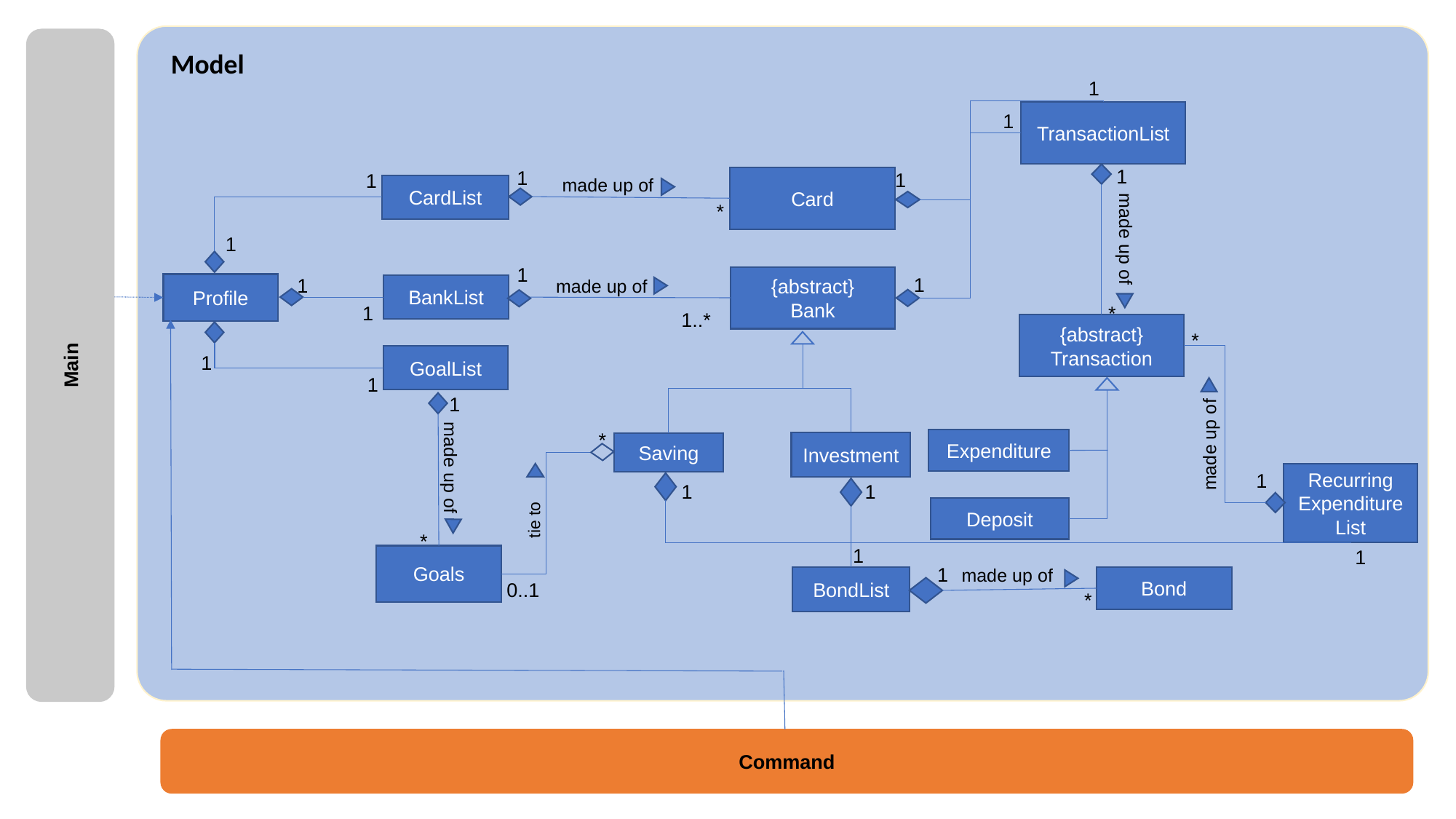

Model
1
TransactionList
1
1
1
1
1

Card
made up of
CardList

*
1
made up of

1
{abstract}
Bank
1
1
made up of
Profile
BankList

1
*
1..*
{abstract}
Transaction
Main

*

1
GoalList
1

1

made up of
*
Expenditure
Investment
Saving

1

Recurring
ExpenditureList
made up of

1
1

Deposit
tie to

*
1
1
Goals
1
made up of
BondList
Bond

0..1

*
Command